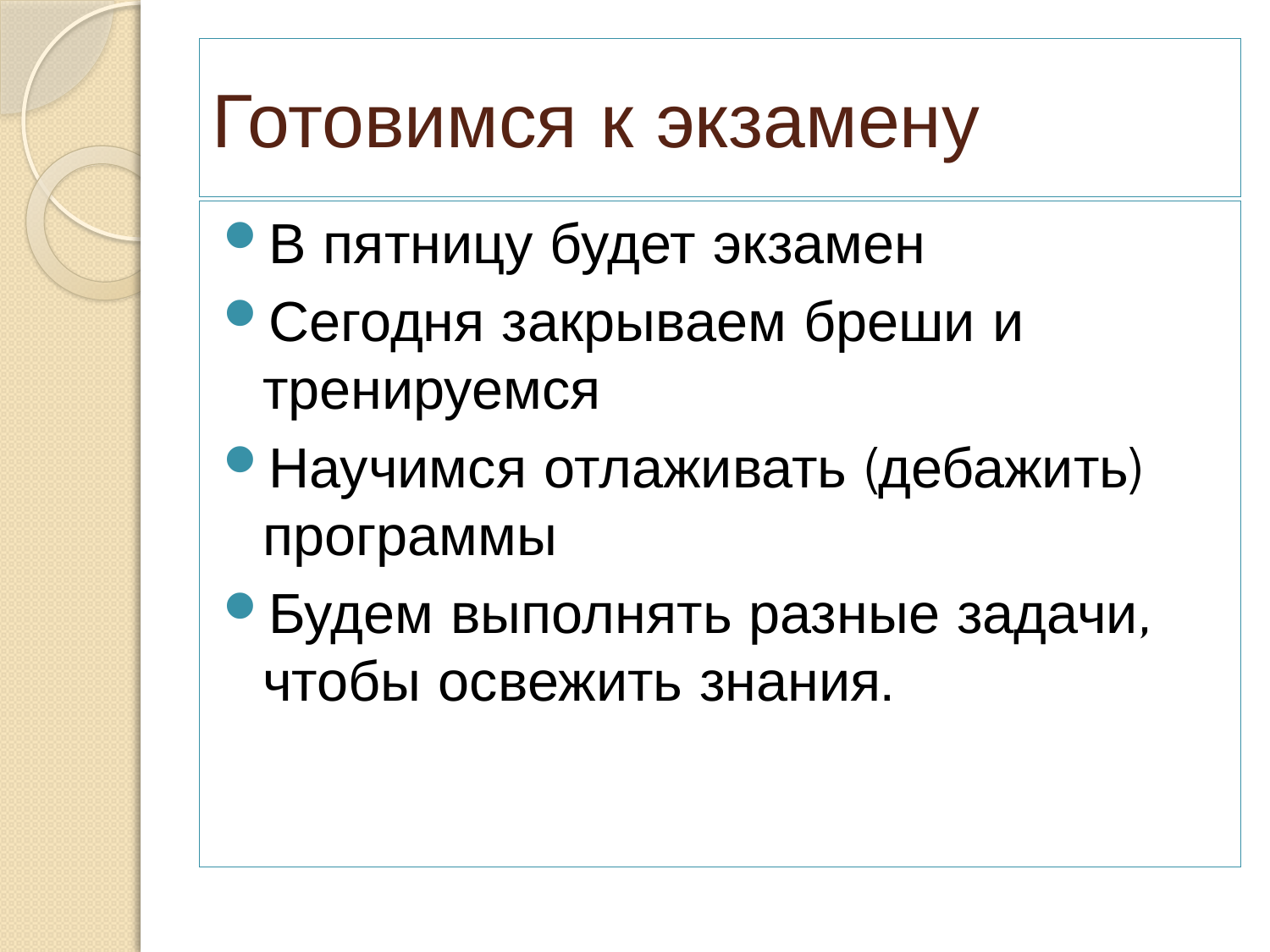

# Готовимся к экзамену
В пятницу будет экзамен
Сегодня закрываем бреши и тренируемся
Научимся отлаживать (дебажить) программы
Будем выполнять разные задачи, чтобы освежить знания.